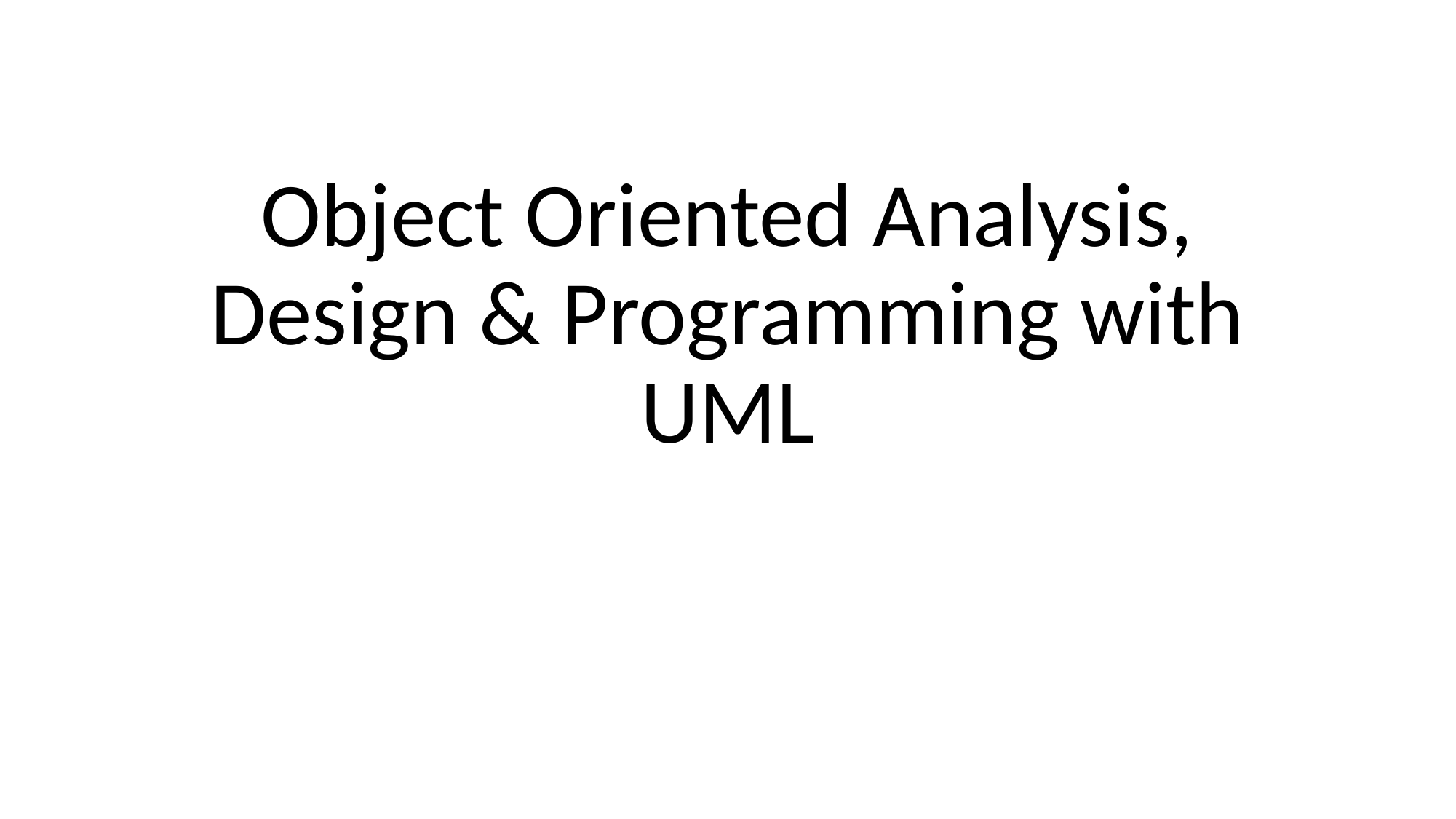

# Object Oriented Analysis, Design & Programming with UML